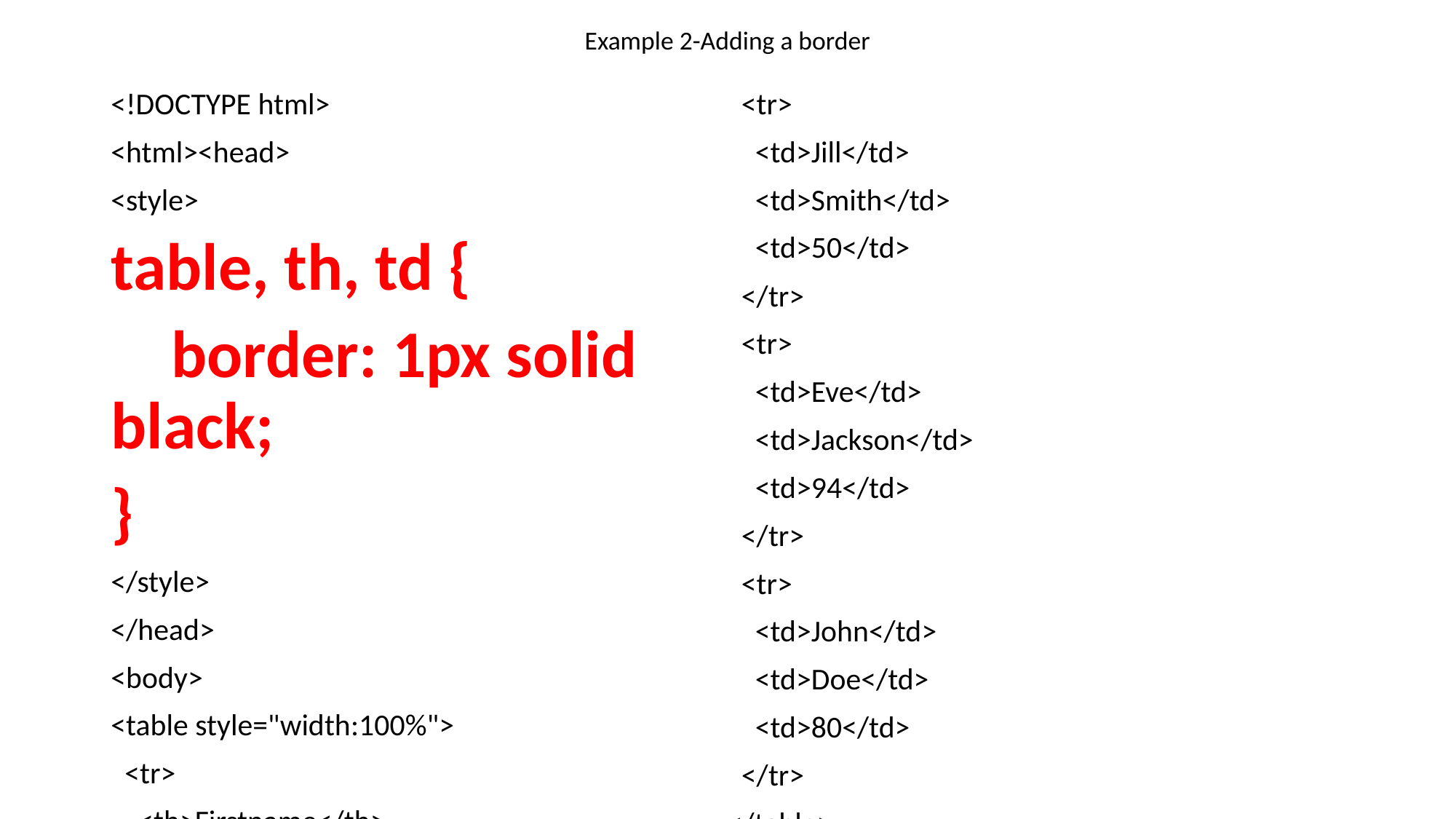

# Example 2-Adding a border
<!DOCTYPE html>
<html><head>
<style>
table, th, td {
    border: 1px solid black;
}
</style>
</head>
<body>
<table style="width:100%">
  <tr>
    <th>Firstname</th>
    <th>Lastname</th>
    <th>Age</th>
  </tr>
  <tr>
    <td>Jill</td>
    <td>Smith</td>
    <td>50</td>
  </tr>
  <tr>
    <td>Eve</td>
    <td>Jackson</td>
    <td>94</td>
  </tr>
  <tr>
    <td>John</td>
    <td>Doe</td>
    <td>80</td>
  </tr>
</table>
</body></html>